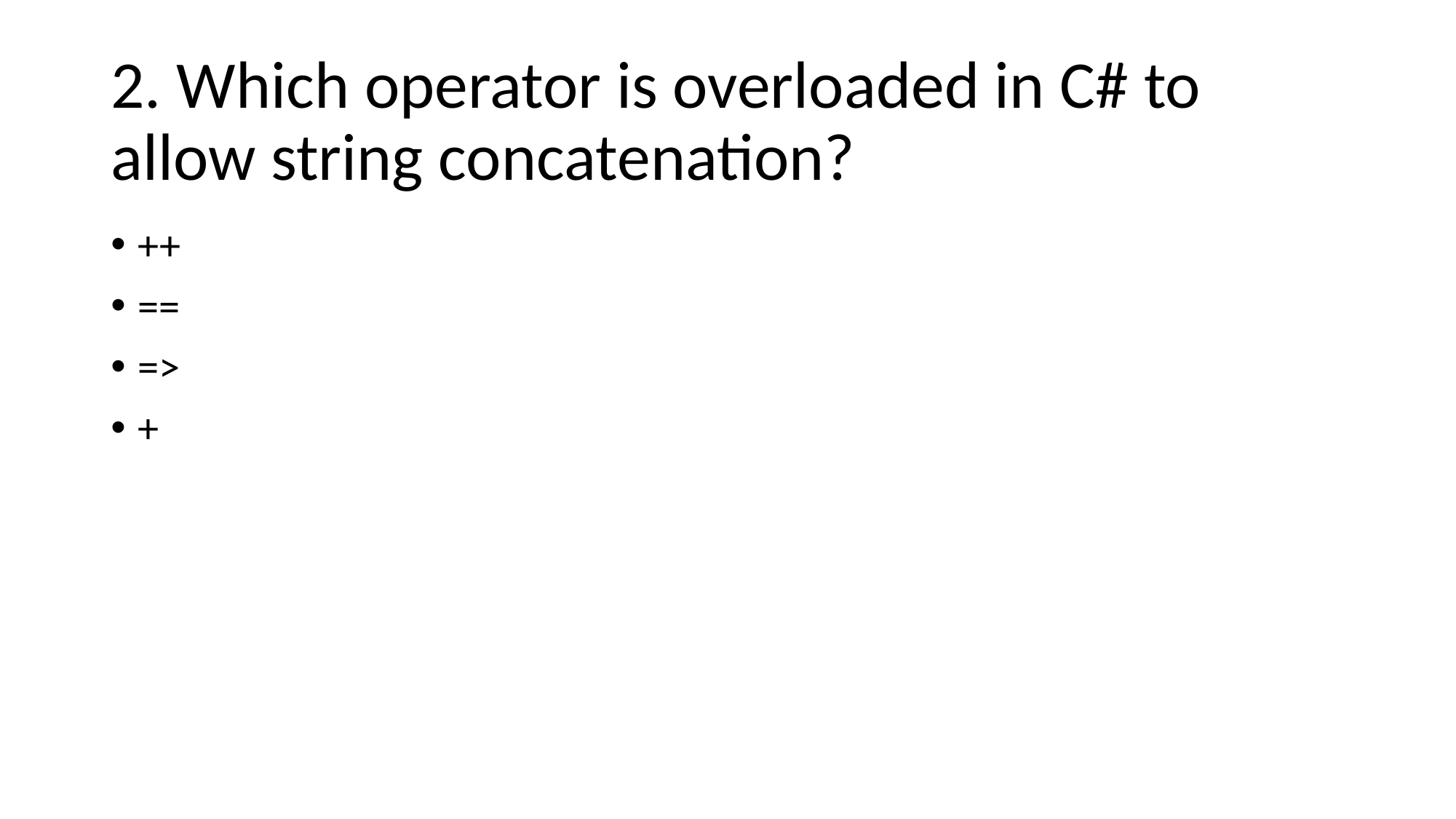

# 2. Which operator is overloaded in C# to allow string concatenation?
++
==
=>
+